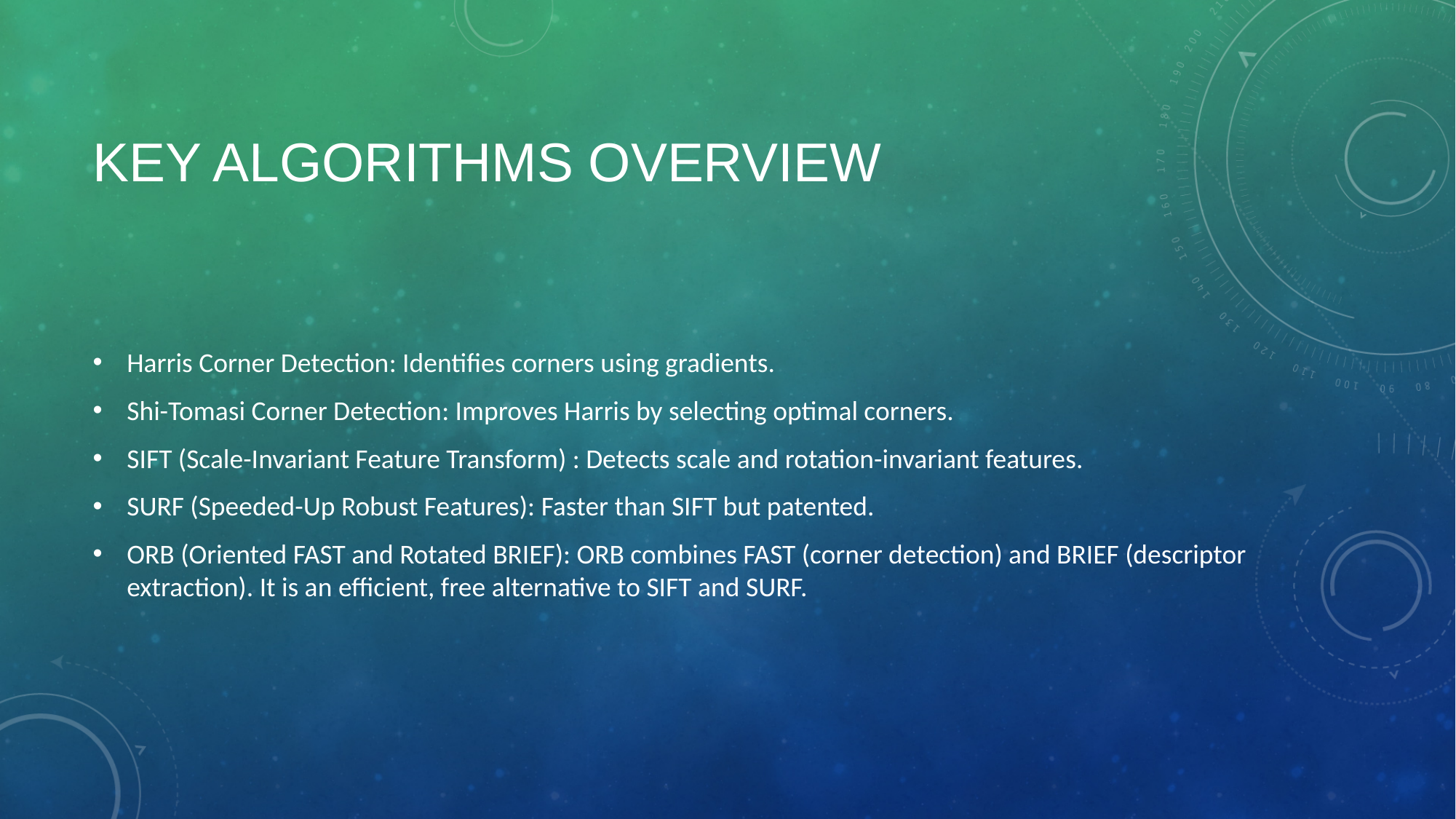

# Key Algorithms Overview
Harris Corner Detection: Identifies corners using gradients.
Shi-Tomasi Corner Detection: Improves Harris by selecting optimal corners.
SIFT (Scale-Invariant Feature Transform) : Detects scale and rotation-invariant features.
SURF (Speeded-Up Robust Features): Faster than SIFT but patented.
ORB (Oriented FAST and Rotated BRIEF): ORB combines FAST (corner detection) and BRIEF (descriptor extraction). It is an efficient, free alternative to SIFT and SURF.